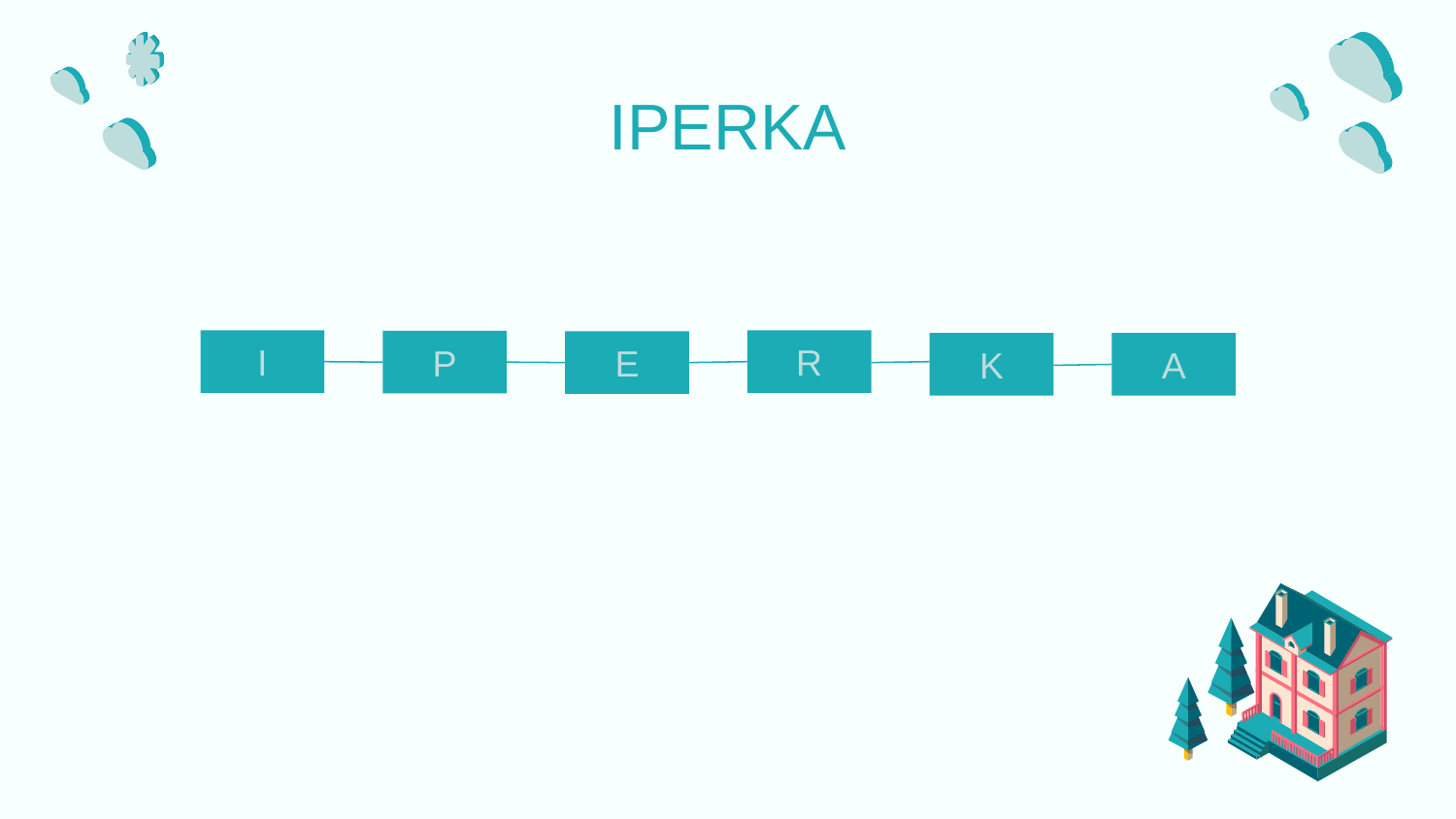

# IPERKA

I
R
P
E
K
A